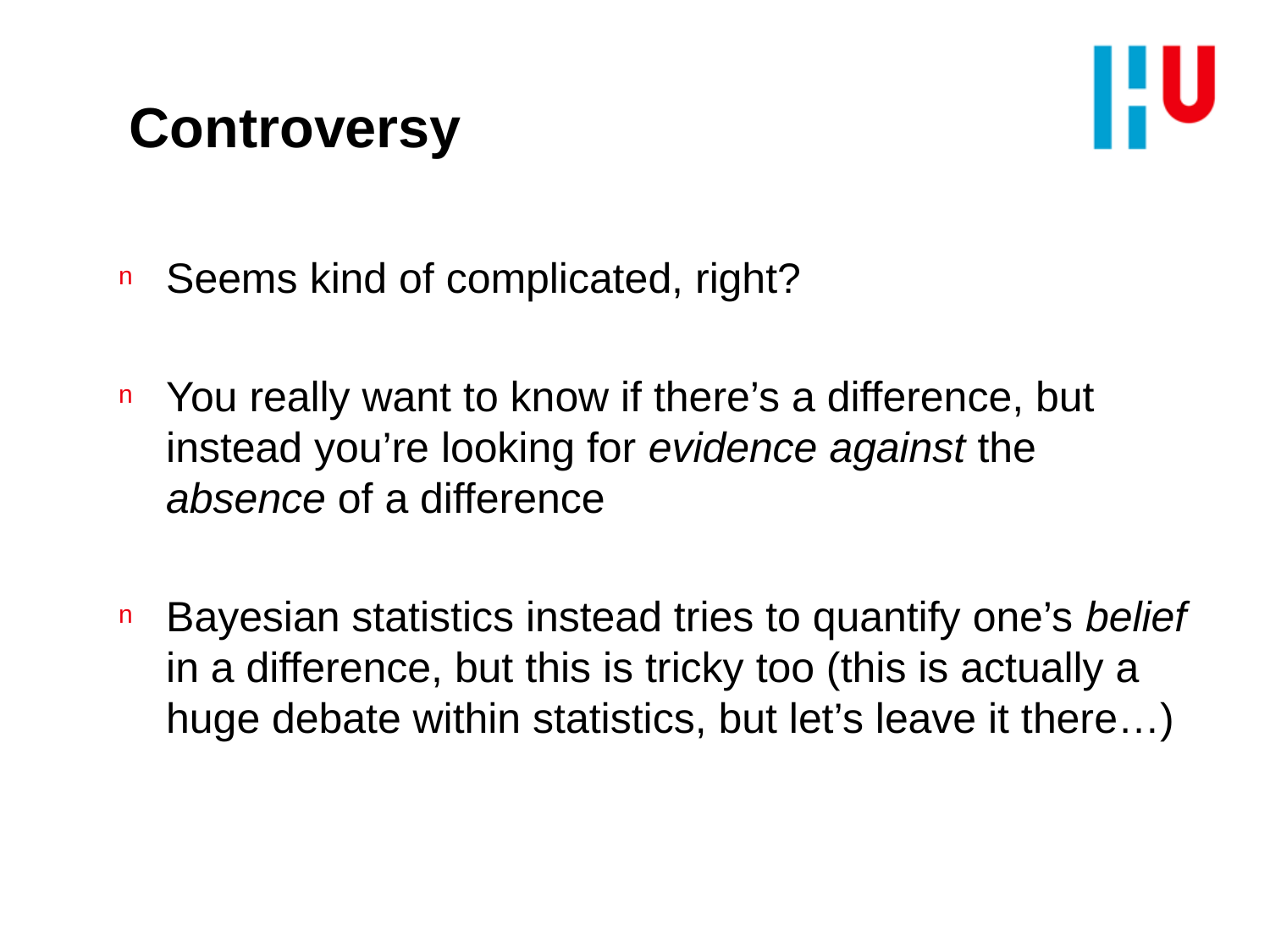

# Controversy
Seems kind of complicated, right?

You really want to know if there’s a difference, but instead you’re looking for evidence against the absence of a difference

Bayesian statistics instead tries to quantify one’s belief in a difference, but this is tricky too (this is actually a huge debate within statistics, but let’s leave it there…)